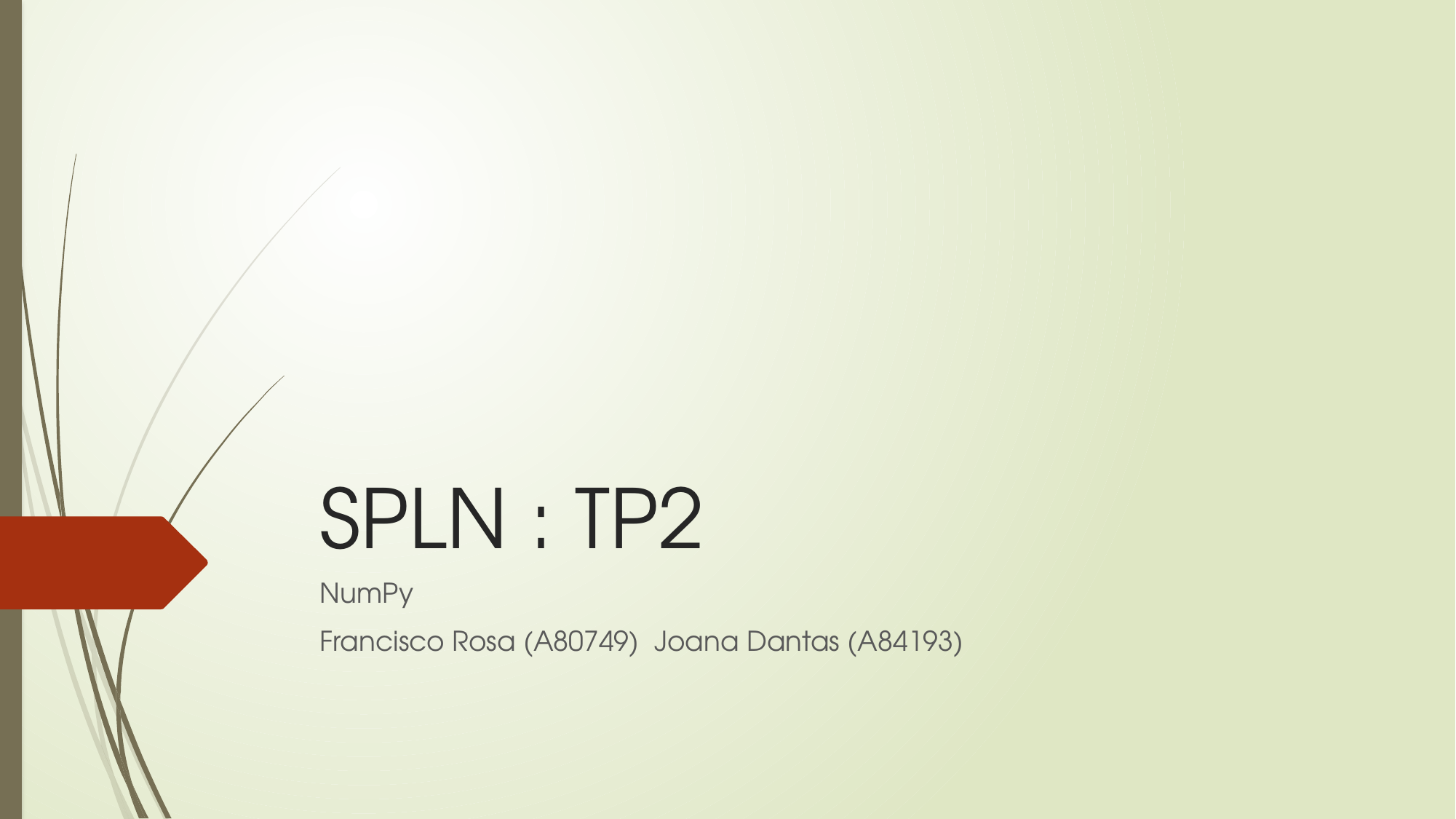

# SPLN : TP2
NumPy
Francisco Rosa (A80749)  Joana Dantas (A84193)